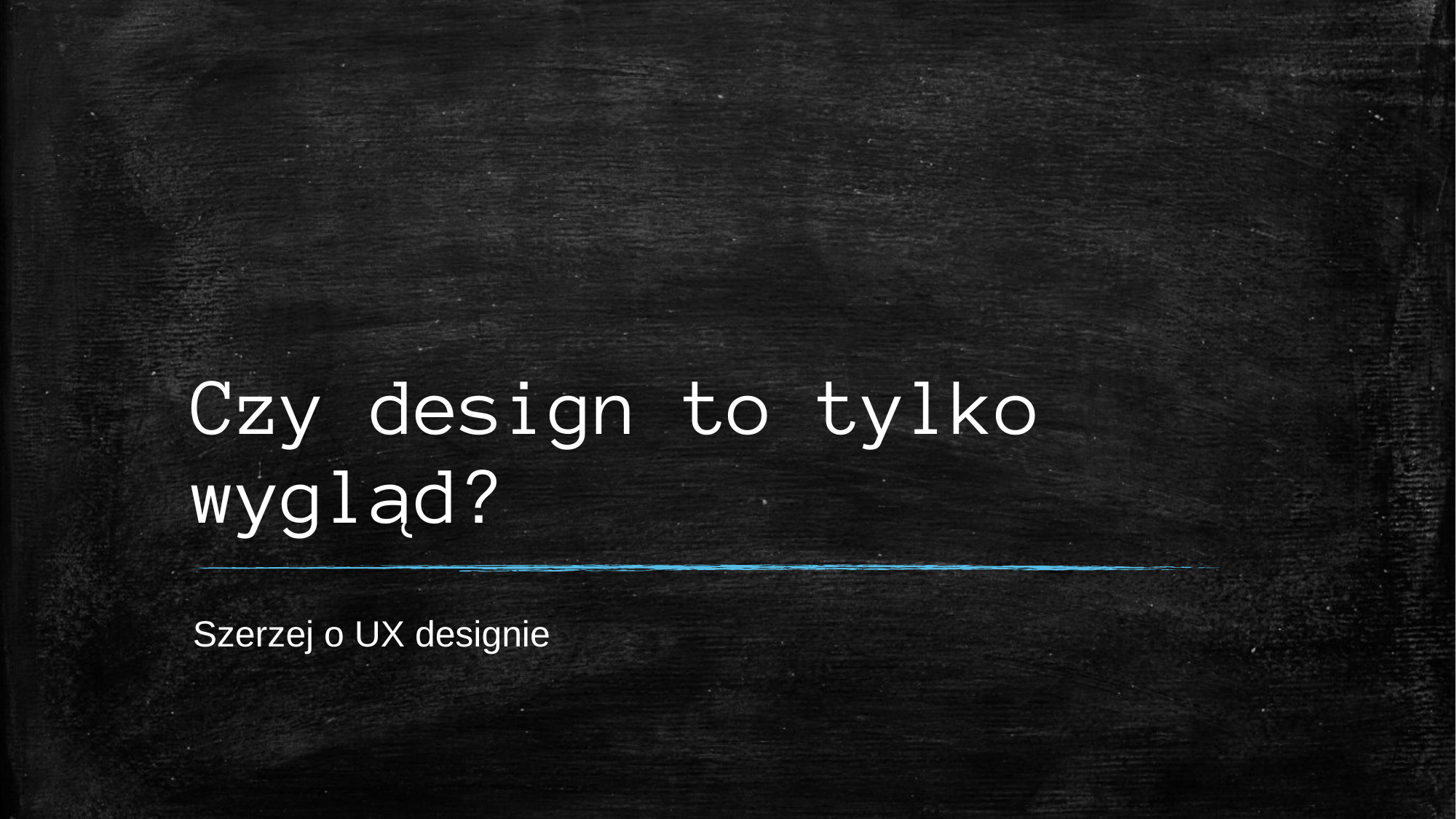

# Czy design to tylko wygląd?
Szerzej o UX designie